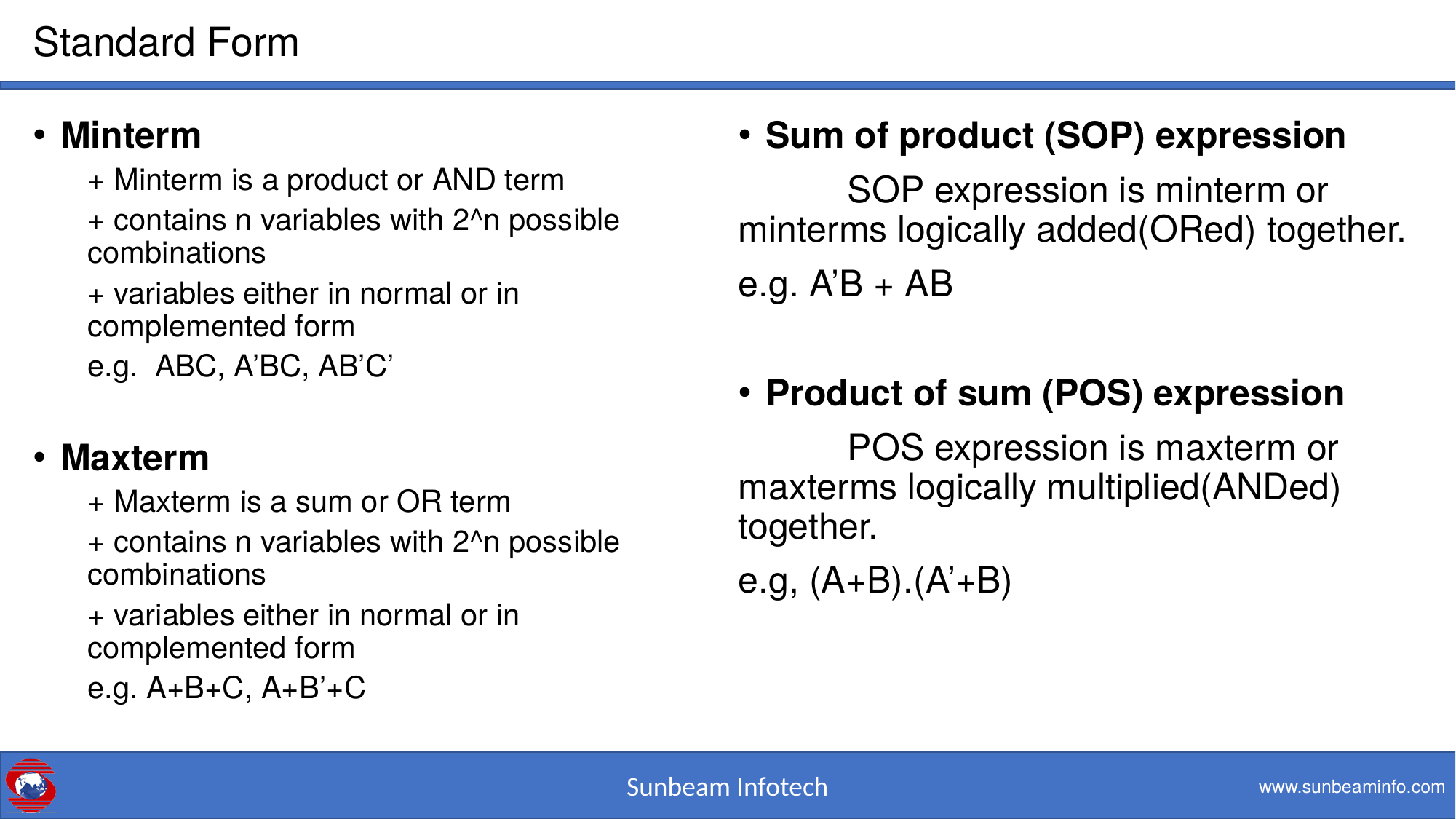

# Standard Form
Minterm
+ Minterm is a product or AND term
+ contains n variables with 2^n possible combinations
+ variables either in normal or in complemented form
e.g.  ABC, A’BC, AB’C’

Maxterm
+ Maxterm is a sum or OR term
+ contains n variables with 2^n possible combinations
+ variables either in normal or in complemented form
e.g. A+B+C, A+B’+C
Sum of product (SOP) expression
	SOP expression is minterm or minterms logically added(ORed) together.
e.g. A’B + AB

Product of sum (POS) expression
	POS expression is maxterm or maxterms logically multiplied(ANDed) together.
e.g, (A+B).(A’+B)